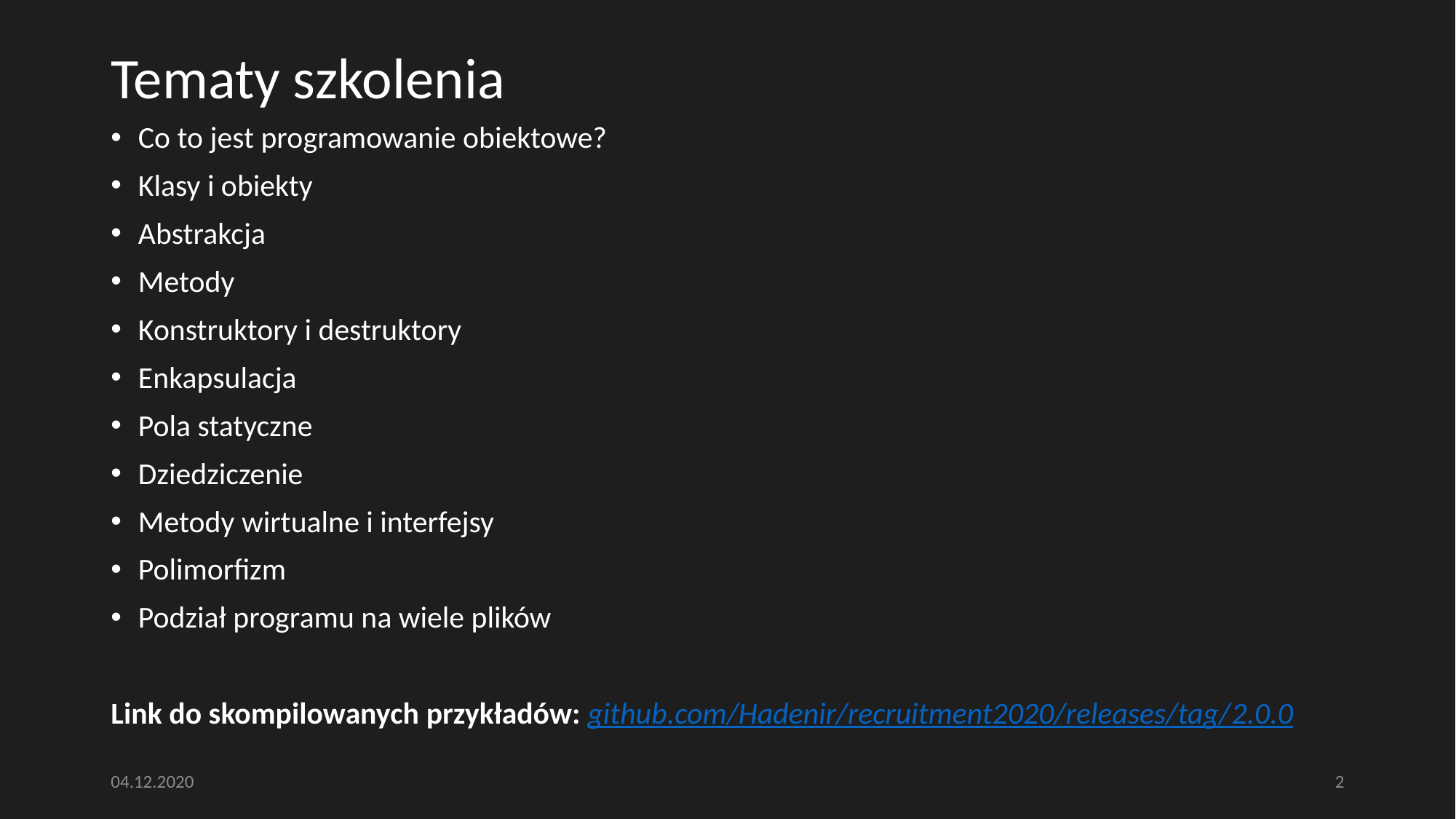

Tematy szkolenia
Co to jest programowanie obiektowe?
Klasy i obiekty
Abstrakcja
Metody
Konstruktory i destruktory
Enkapsulacja
Pola statyczne
Dziedziczenie
Metody wirtualne i interfejsy
Polimorfizm
Podział programu na wiele plików

Link do skompilowanych przykładów: github.com/Hadenir/recruitment2020/releases/tag/2.0.0

04.12.2020
2